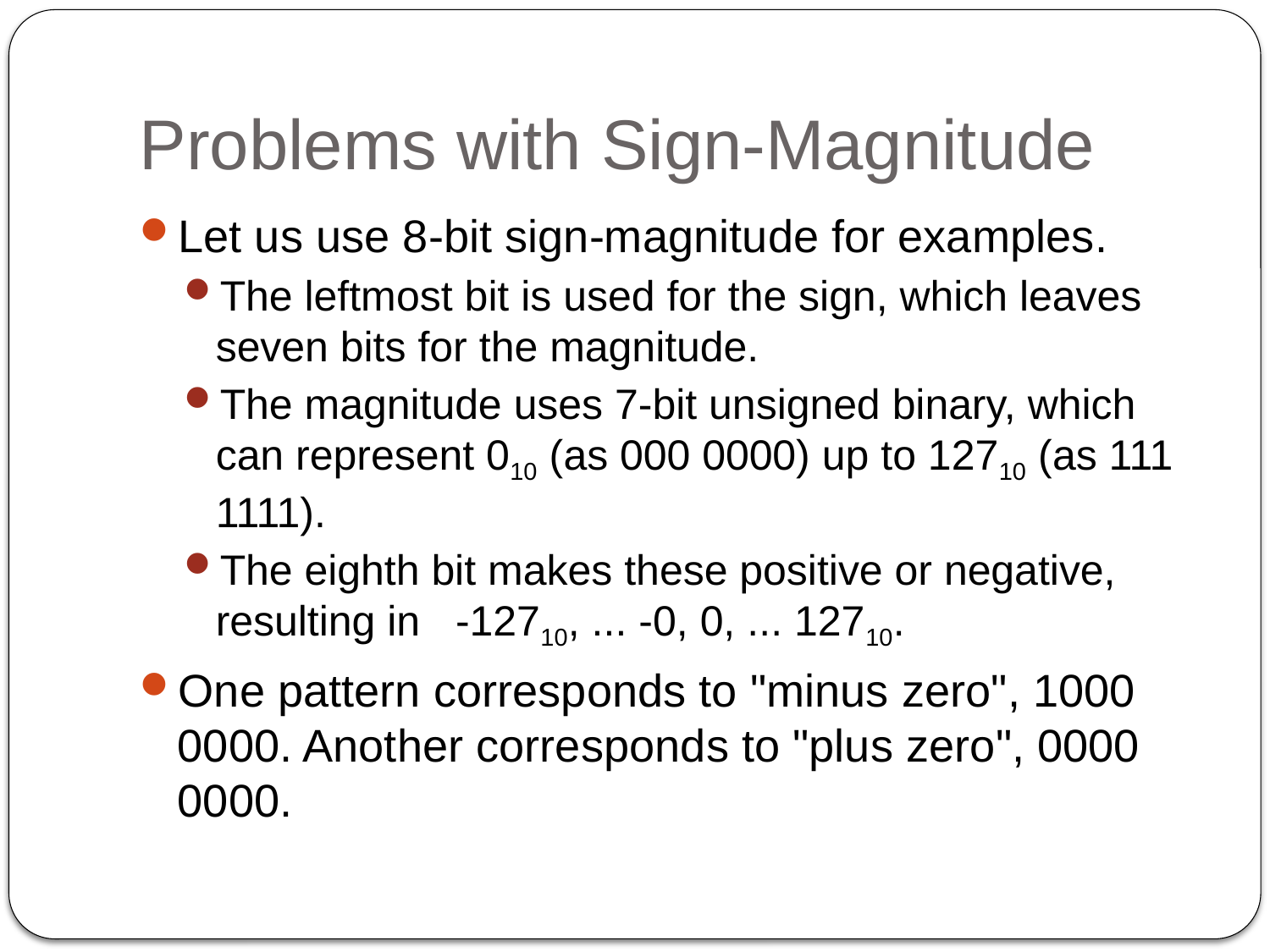

# Problems with Sign-Magnitude
Let us use 8-bit sign-magnitude for examples.
The leftmost bit is used for the sign, which leaves seven bits for the magnitude.
The magnitude uses 7-bit unsigned binary, which can represent 010 (as 000 0000) up to 12710 (as 111 1111).
The eighth bit makes these positive or negative, resulting in   -12710, ... -0, 0, ... 12710.
One pattern corresponds to "minus zero", 1000 0000. Another corresponds to "plus zero", 0000 0000.